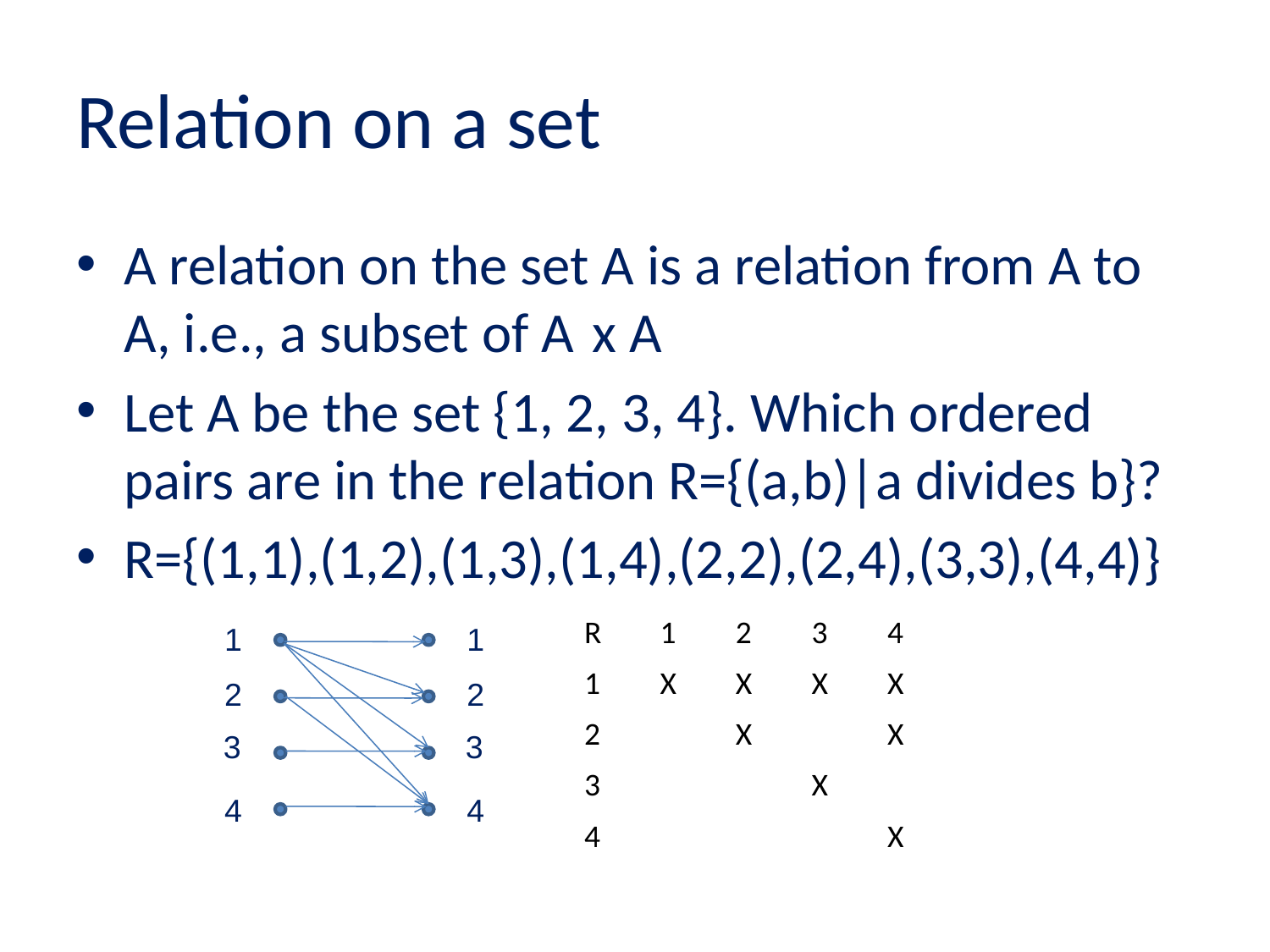

# Relation on a set
A relation on the set A is a relation from A to A, i.e., a subset of A x A
Let A be the set {1, 2, 3, 4}. Which ordered pairs are in the relation R={(a,b)|a divides b}?
R={(1,1),(1,2),(1,3),(1,4),(2,2),(2,4),(3,3),(4,4)}

1
1
| R | 1 | 2 | 3 | 4 |  |
| --- | --- | --- | --- | --- | --- |
| 1 | X | X | X | X |  |
| 2 |  | X |  | X |  |
| 3 |  |  | X |  |  |
| 4 |  |  |  | X |  |

2
2

3
3

4
4

10